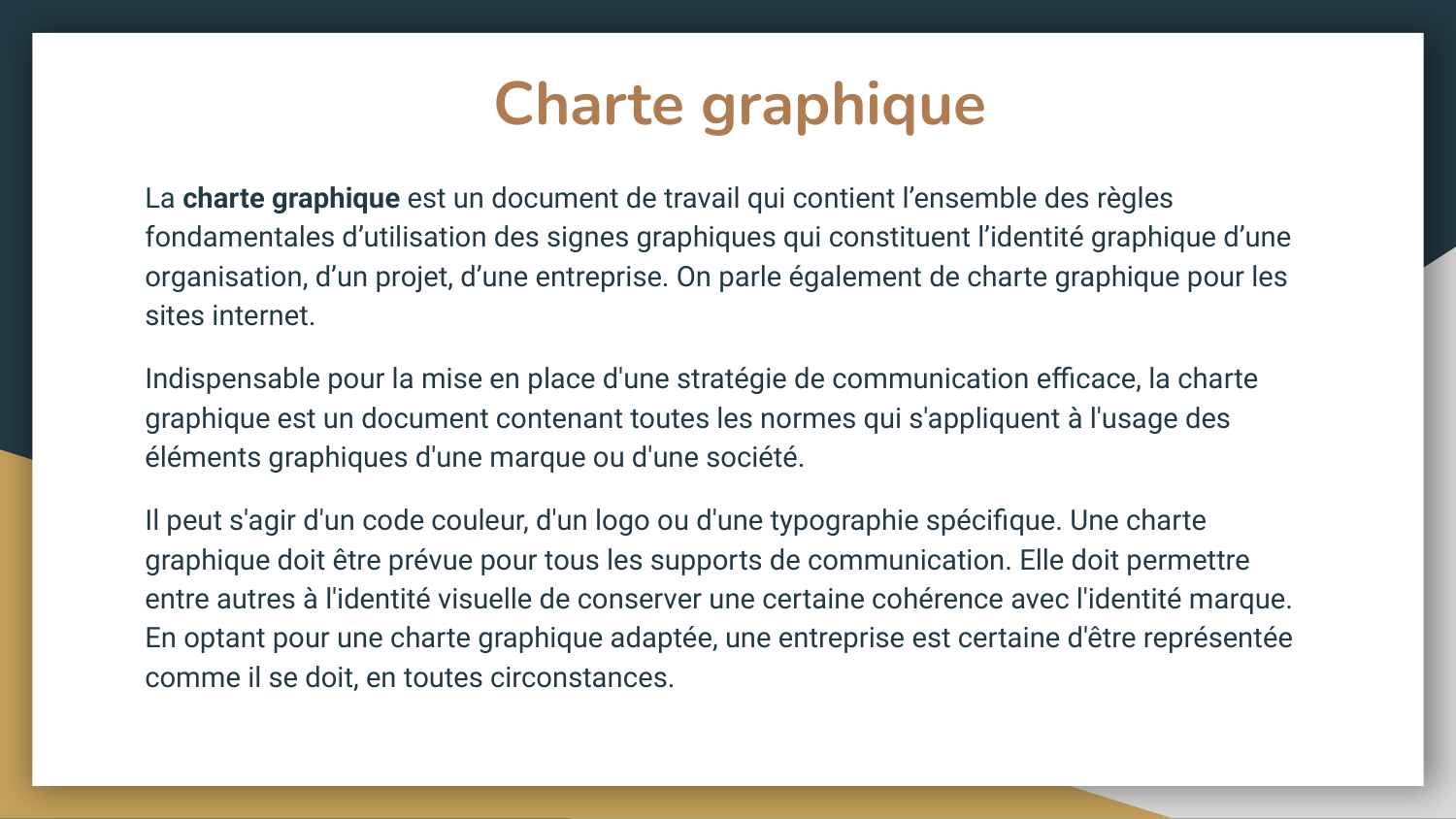

# Charte graphique
La charte graphique est un document de travail qui contient l’ensemble des règles fondamentales d’utilisation des signes graphiques qui constituent l’identité graphique d’une organisation, d’un projet, d’une entreprise. On parle également de charte graphique pour les sites internet.
Indispensable pour la mise en place d'une stratégie de communication efficace, la charte graphique est un document contenant toutes les normes qui s'appliquent à l'usage des éléments graphiques d'une marque ou d'une société.
Il peut s'agir d'un code couleur, d'un logo ou d'une typographie spécifique. Une charte graphique doit être prévue pour tous les supports de communication. Elle doit permettre entre autres à l'identité visuelle de conserver une certaine cohérence avec l'identité marque. En optant pour une charte graphique adaptée, une entreprise est certaine d'être représentée comme il se doit, en toutes circonstances.